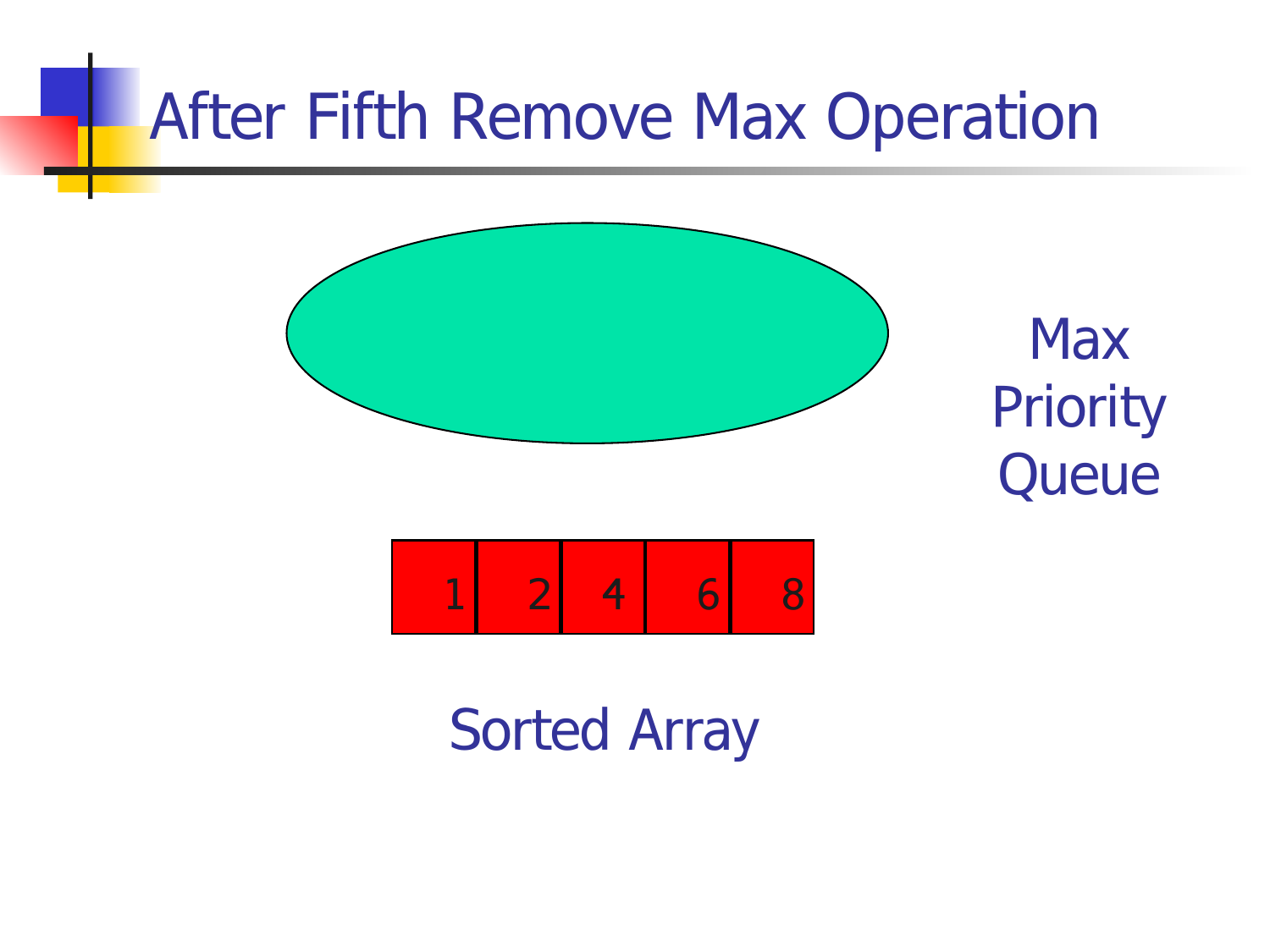

# After Fifth Remove Max Operation

Max Priority Queue

1
2
4
6
8
Sorted Array